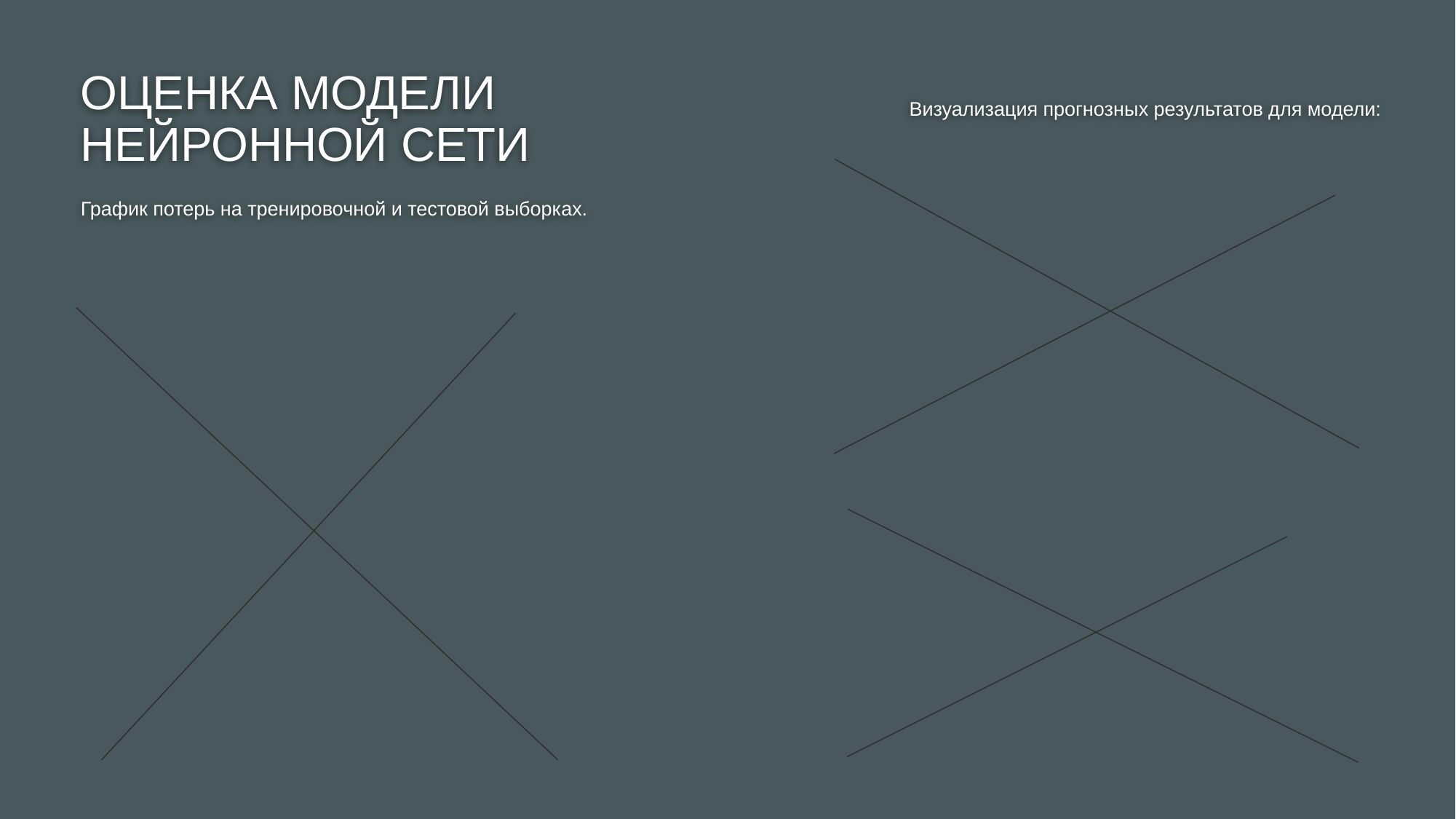

# ОЦЕНКА МОДЕЛИ НЕЙРОННОЙ СЕТИ
Визуализация прогнозных результатов для модели:
График потерь на тренировочной и тестовой выборках.